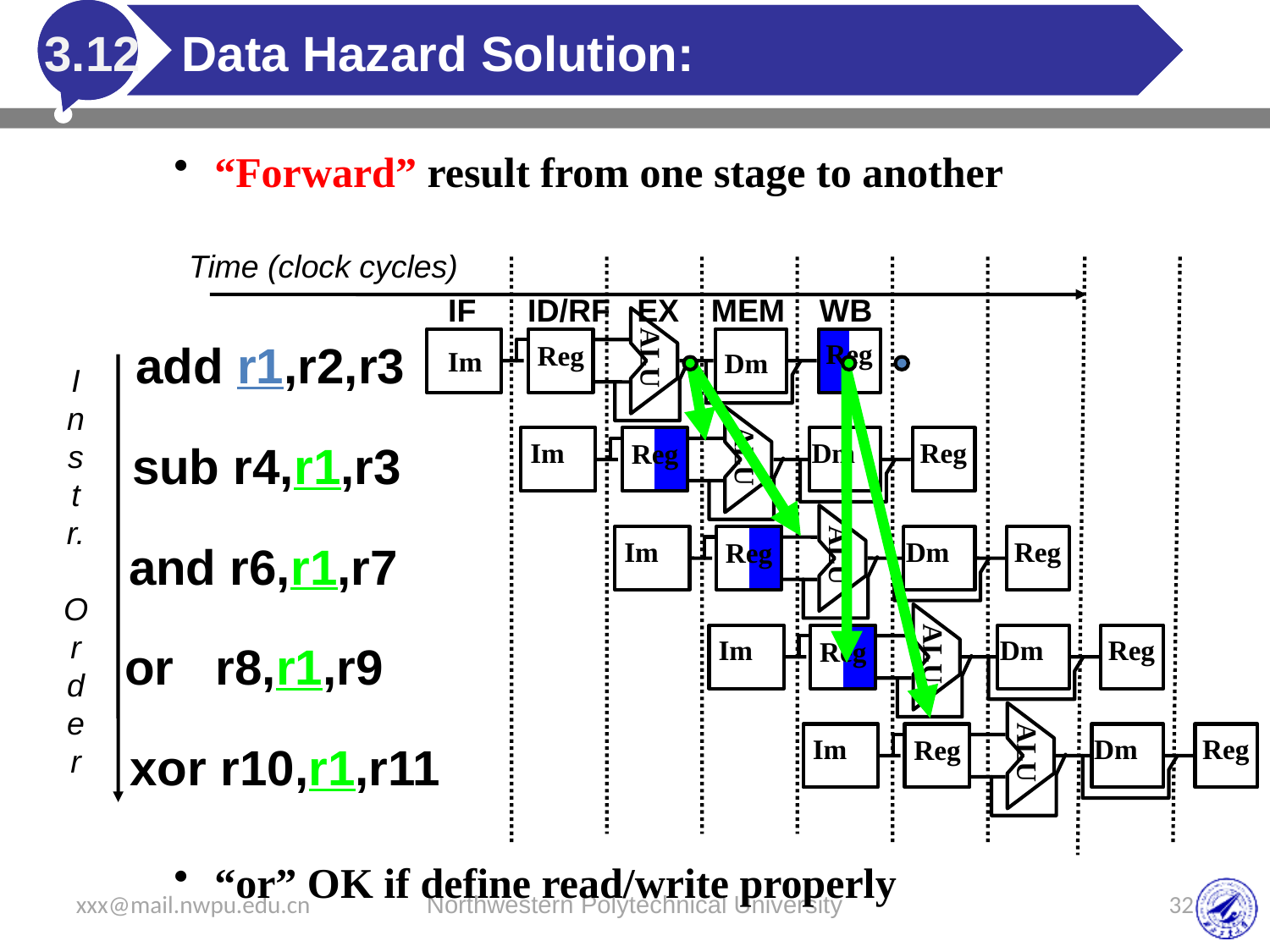

# Data Hazard Solution:
3.12
 “Forward” result from one stage to another

 “or” OK if define read/write properly
Time (clock cycles)

IF
ID/RF
EX
MEM
WB

add r1,r2,r3

Reg
Reg
ALU
Im

Dm

I
n
s
t
r.

O
r
d
e
r

ALU

Im

sub r4,r1,r3
Dm
Reg
Reg

ALU

Im

Dm
Reg
Reg
and r6,r1,r7

Im
Dm
Reg
Reg
or   r8,r1,r9
ALU

ALU

Im

Dm
Reg
Reg

xor r10,r1,r11
xxx@mail.nwpu.edu.cn
Northwestern Polytechnical University
32